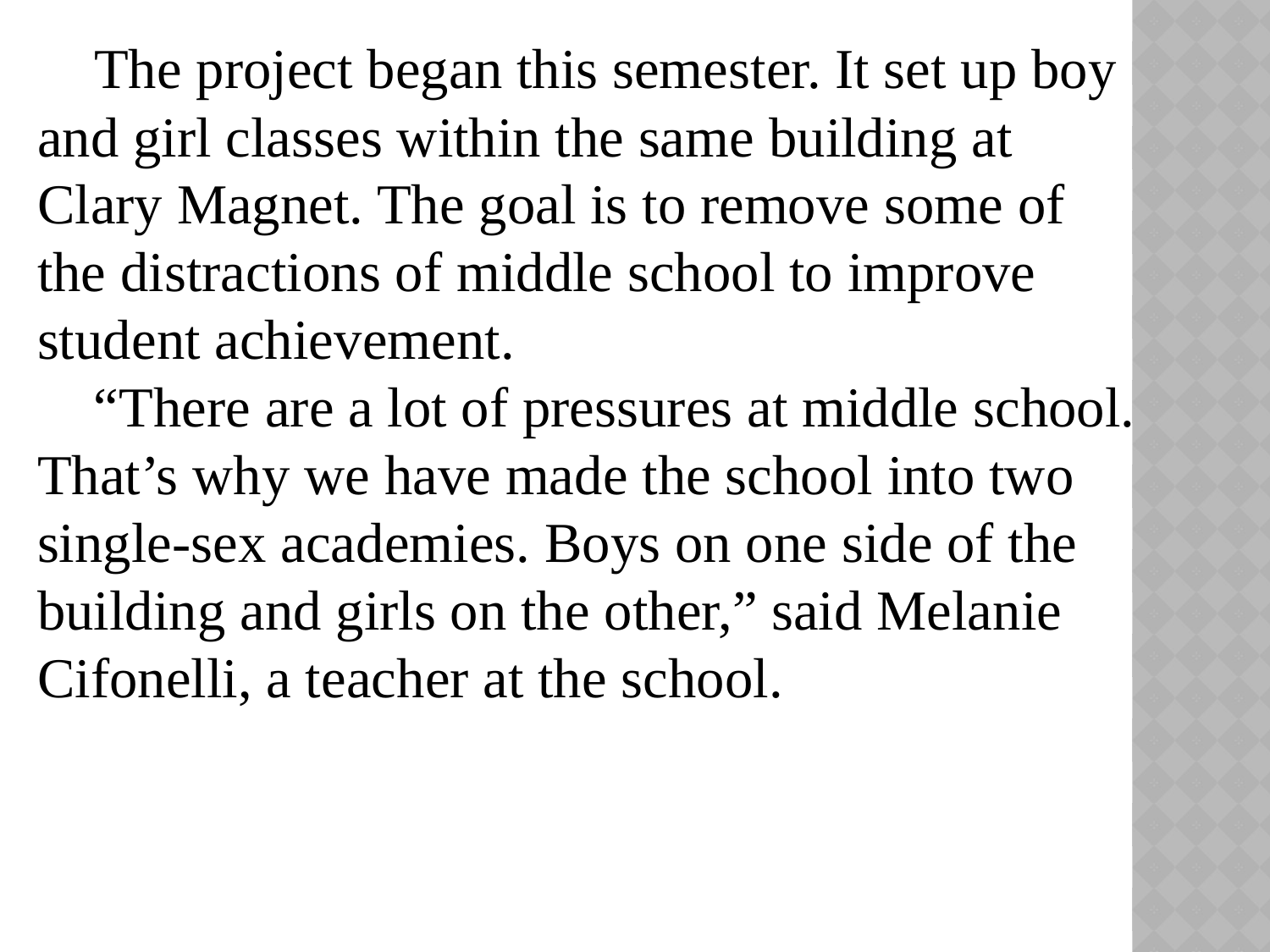

The project began this semester. It set up boy and girl classes within the same building at Clary Magnet. The goal is to remove some of the distractions of middle school to improve student achievement.
    “There are a lot of pressures at middle school. That’s why we have made the school into two single-sex academies. Boys on one side of the building and girls on the other,” said Melanie Cifonelli, a teacher at the school.